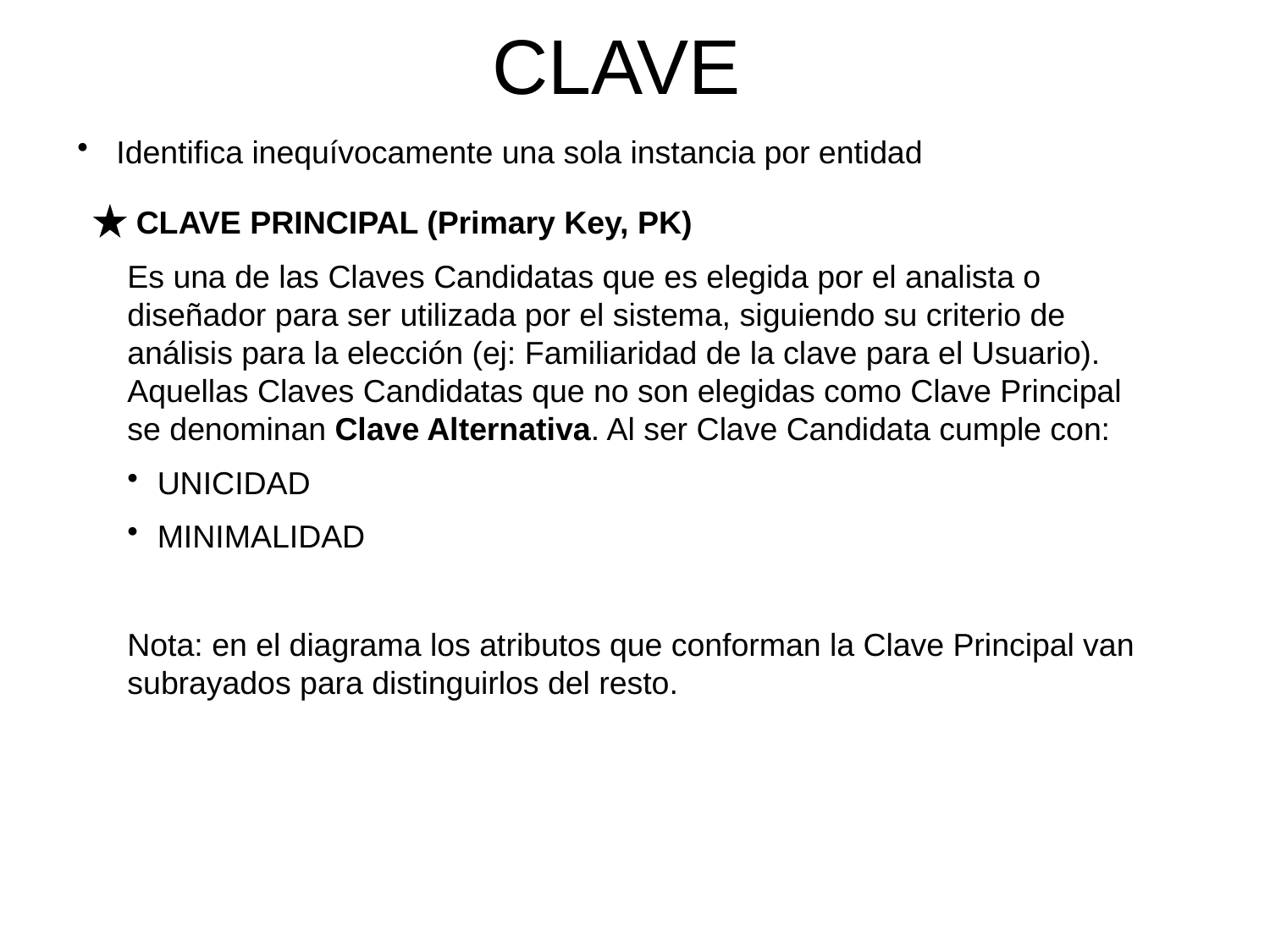

# CLAVE
 Identifica inequívocamente una sola instancia por entidad
 CLAVE PRINCIPAL (Primary Key, PK)
Es una de las Claves Candidatas que es elegida por el analista o diseñador para ser utilizada por el sistema, siguiendo su criterio de análisis para la elección (ej: Familiaridad de la clave para el Usuario). Aquellas Claves Candidatas que no son elegidas como Clave Principal se denominan Clave Alternativa. Al ser Clave Candidata cumple con:
UNICIDAD
MINIMALIDAD

Nota: en el diagrama los atributos que conforman la Clave Principal van subrayados para distinguirlos del resto.